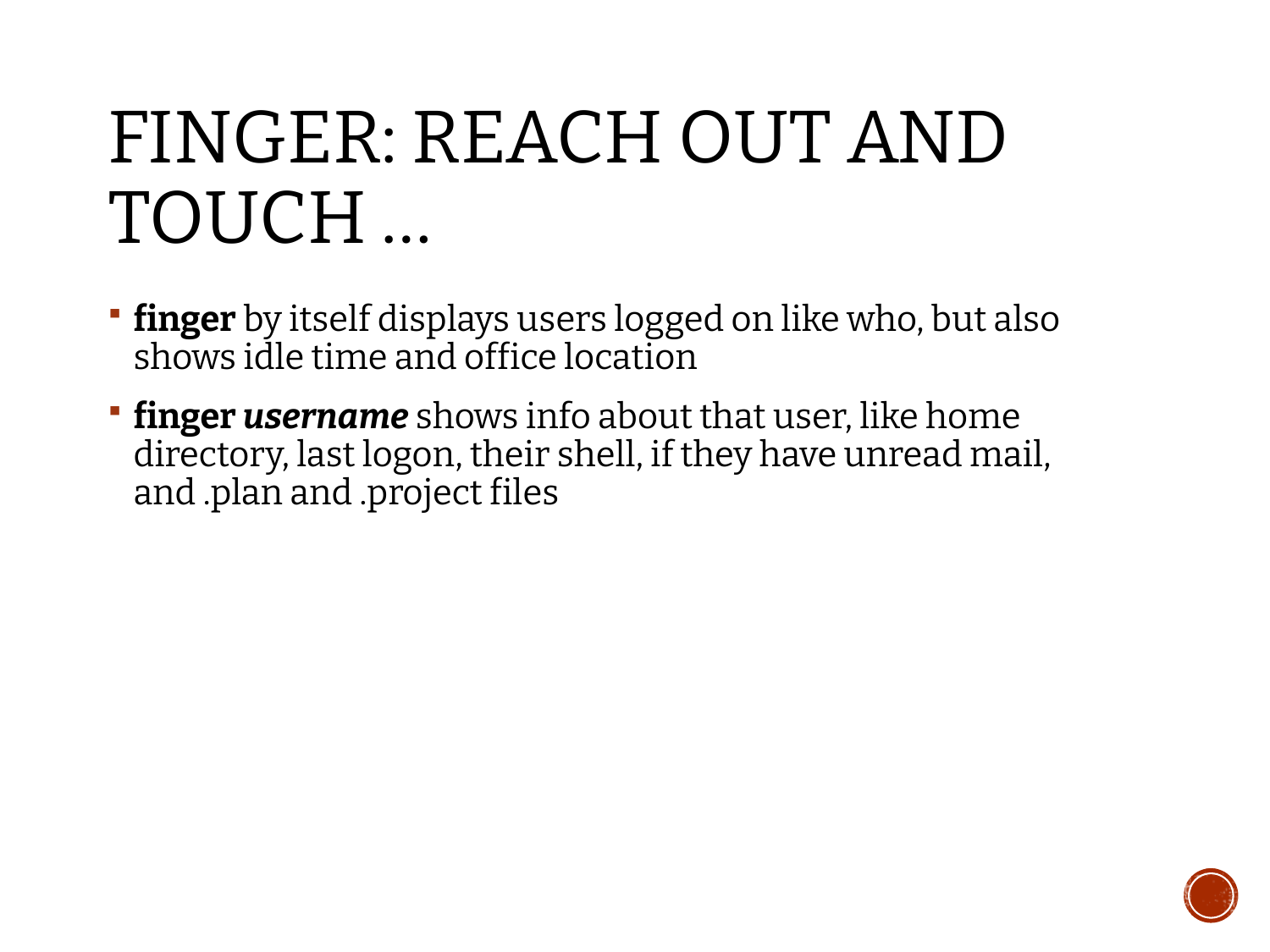

# finger: reach out and touch …
finger by itself displays users logged on like who, but also shows idle time and office location
finger username shows info about that user, like home directory, last logon, their shell, if they have unread mail, and .plan and .project files